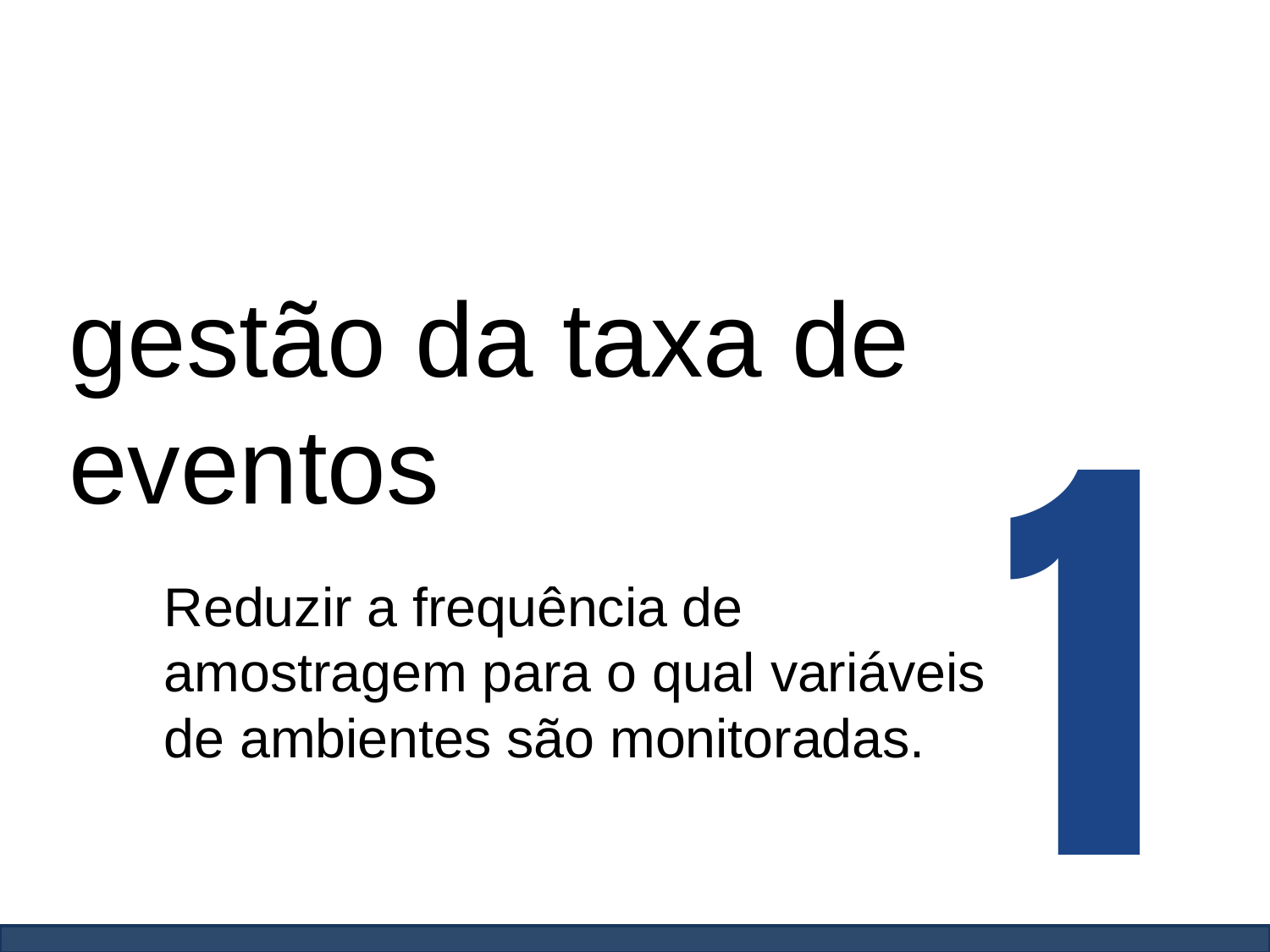

gestão da taxa de eventos

1

Reduzir a frequência de amostragem para o qual variáveis de ambientes são monitoradas.